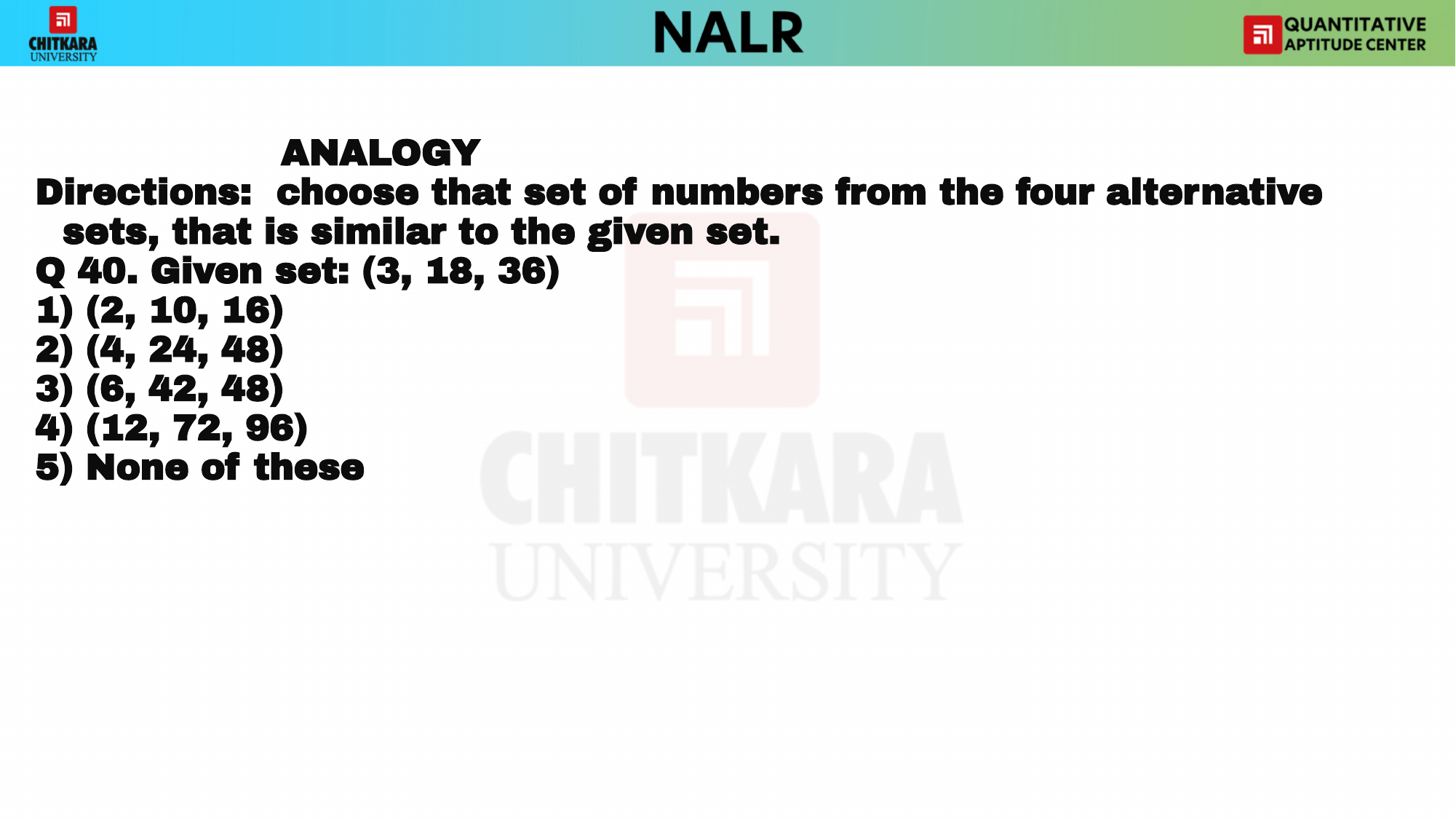

ANALOGY
Directions:  choose that set of numbers from the four alternative sets, that is similar to the given set.
Q 40. Given set: (3, 18, 36)
1) (2, 10, 16)
2) (4, 24, 48)
3) (6, 42, 48)
4) (12, 72, 96)
5) None of these